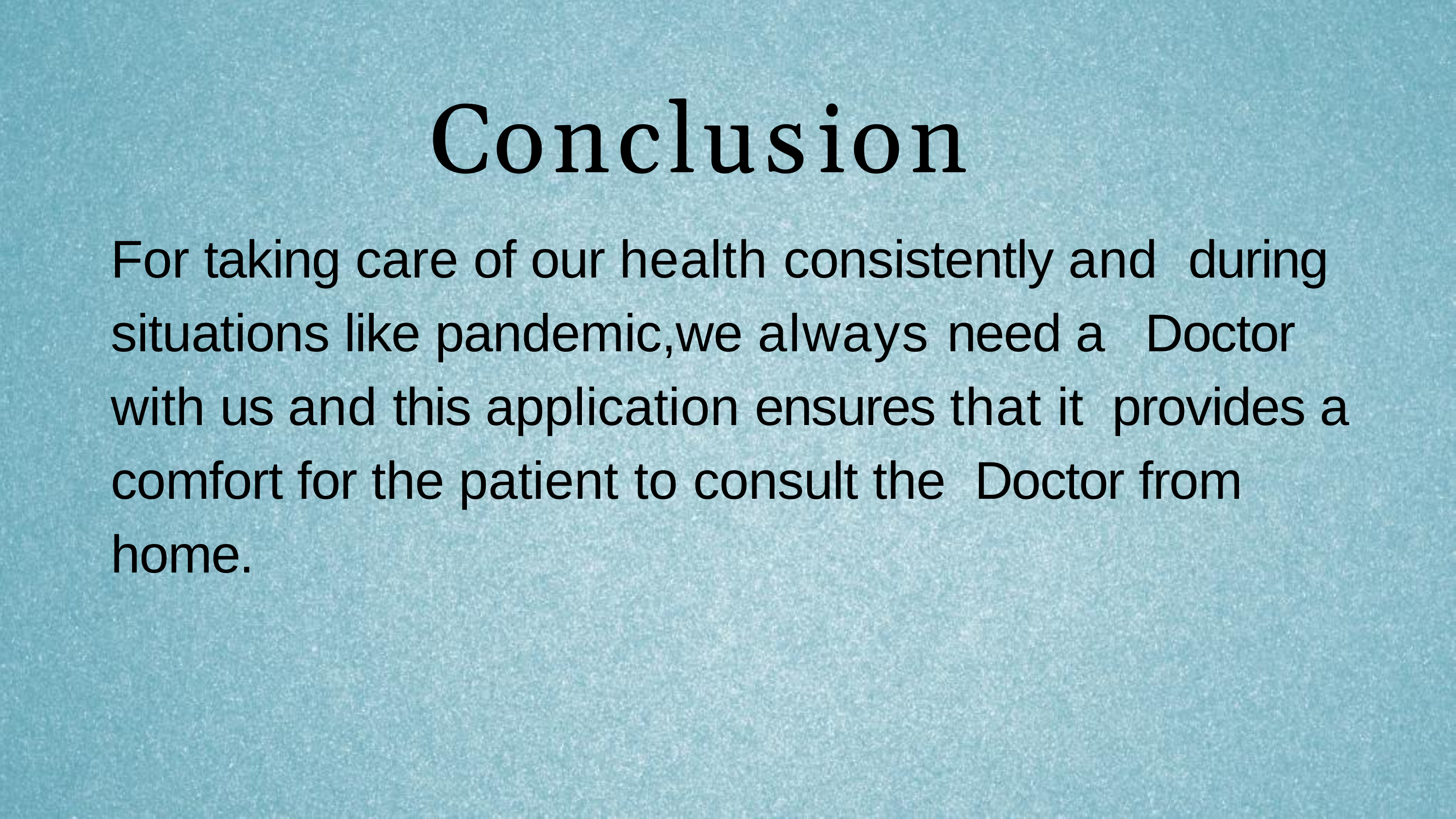

# Conclusion
For taking care of our health consistently and  during situations like pandemic,we always need a  Doctor with us and this application ensures that it  provides a comfort for the patient to consult the  Doctor from home.